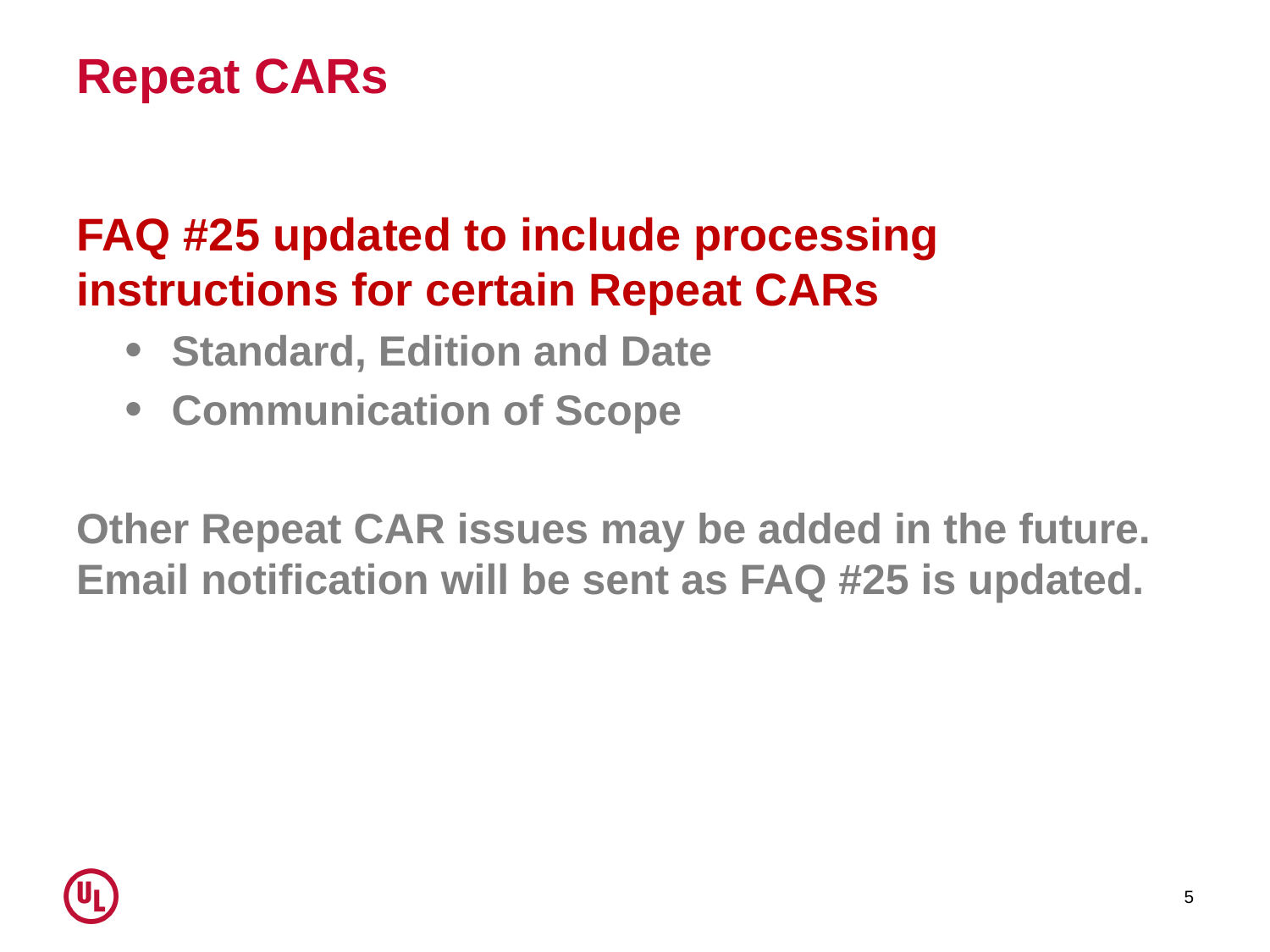

# Repeat CARs
FAQ #25 updated to include processing instructions for certain Repeat CARs
Standard, Edition and Date
Communication of Scope

Other Repeat CAR issues may be added in the future.  Email notification will be sent as FAQ #25 is updated.
5